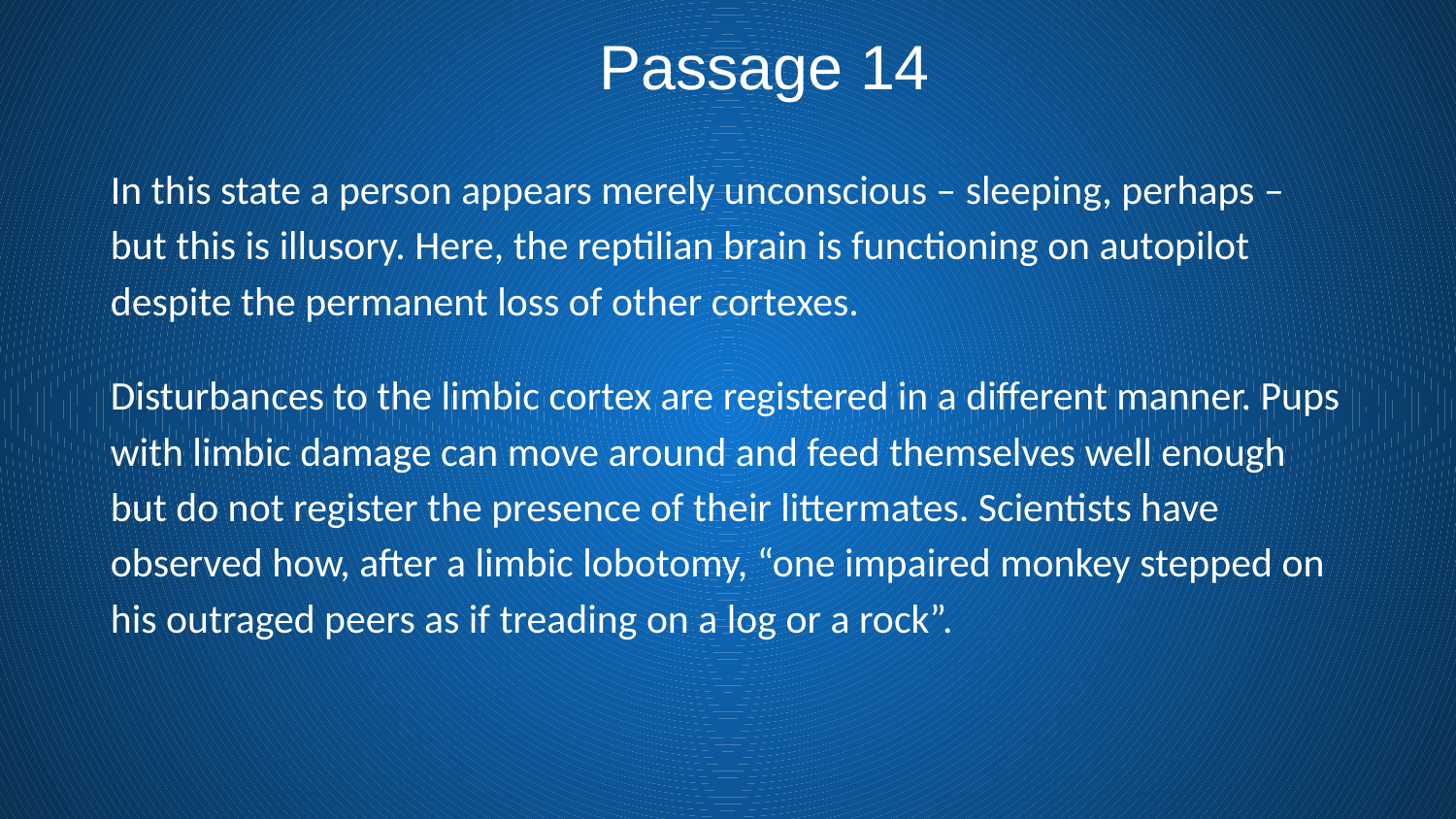

Passage 14
In this state a person appears merely unconscious – sleeping, perhaps – but this is illusory. Here, the reptilian brain is functioning on autopilot despite the permanent loss of other cortexes.
Disturbances to the limbic cortex are registered in a different manner. Pups with limbic damage can move around and feed themselves well enough but do not register the presence of their littermates. Scientists have observed how, after a limbic lobotomy, “one impaired monkey stepped on his outraged peers as if treading on a log or a rock”.